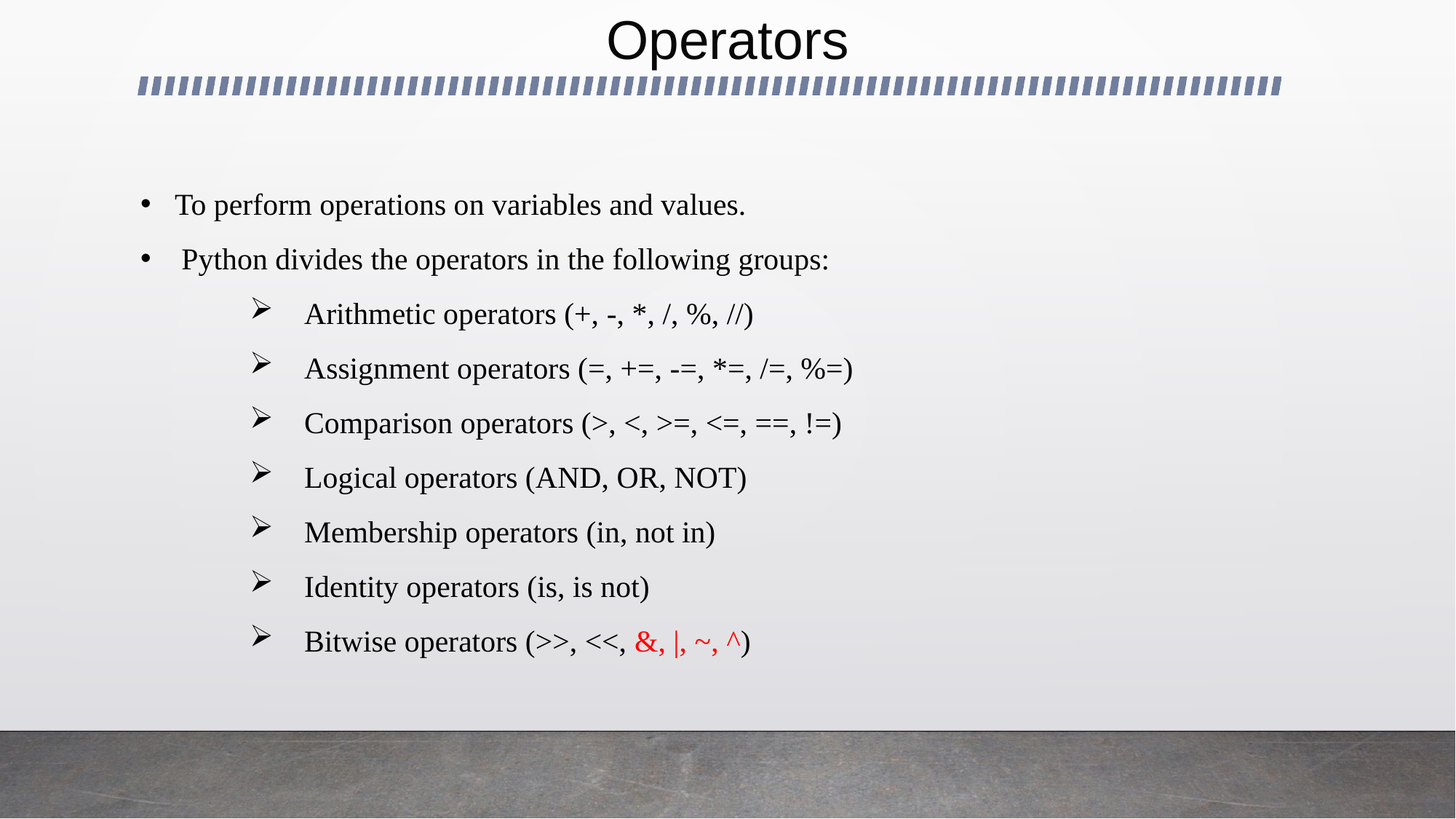

# Operators
To perform operations on variables and values.
Python divides the operators in the following groups:
Arithmetic operators (+, -, *, /, %, //)
Assignment operators (=, +=, -=, *=, /=, %=)
Comparison operators (>, <, >=, <=, ==, !=)
Logical operators (AND, OR, NOT)
Membership operators (in, not in)
Identity operators (is, is not)
Bitwise operators (>>, <<, &, |, ~, ^)